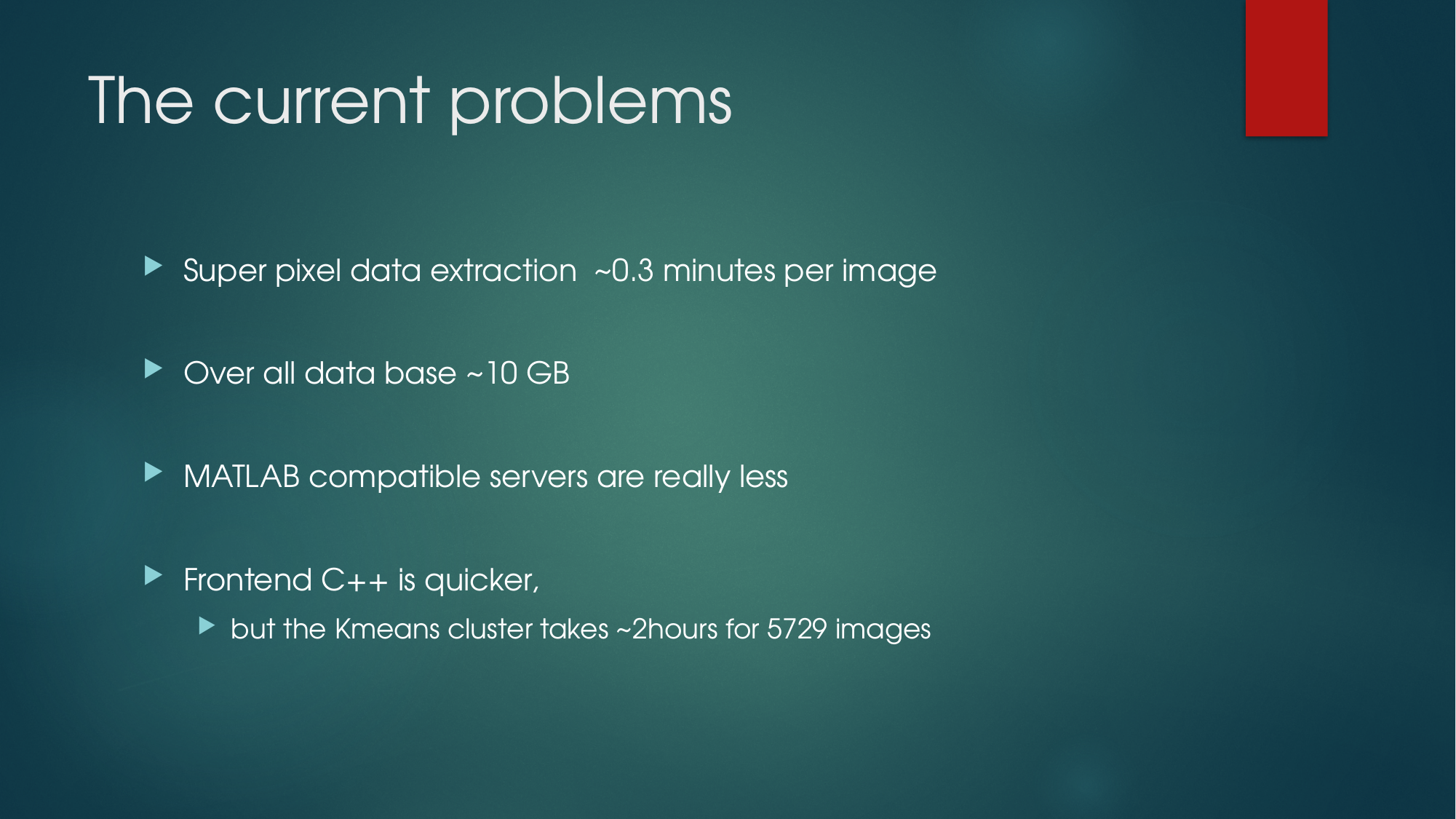

# The current problems
Super pixel data extraction  ~0.3 minutes per image

Over all data base ~10 GB

MATLAB compatible servers are really less

Frontend C++ is quicker,
but the Kmeans cluster takes ~2hours for 5729 images